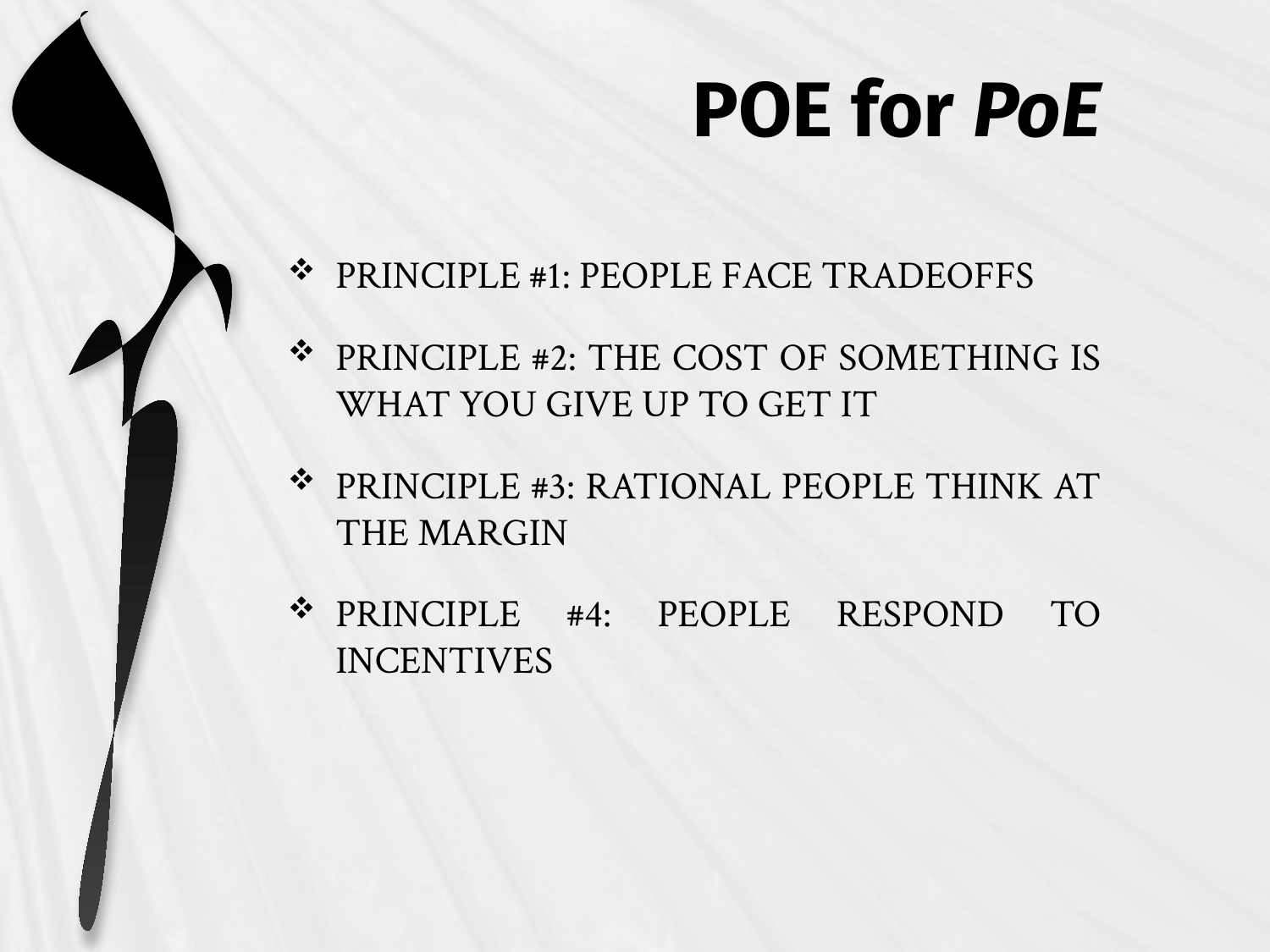

# POE for PoE
PRINCIPLE #1: PEOPLE FACE TRADEOFFS
PRINCIPLE #2: THE COST OF SOMETHING IS WHAT YOU GIVE UP TO GET IT
PRINCIPLE #3: RATIONAL PEOPLE THINK AT THE MARGIN
PRINCIPLE #4: PEOPLE RESPOND TO INCENTIVES